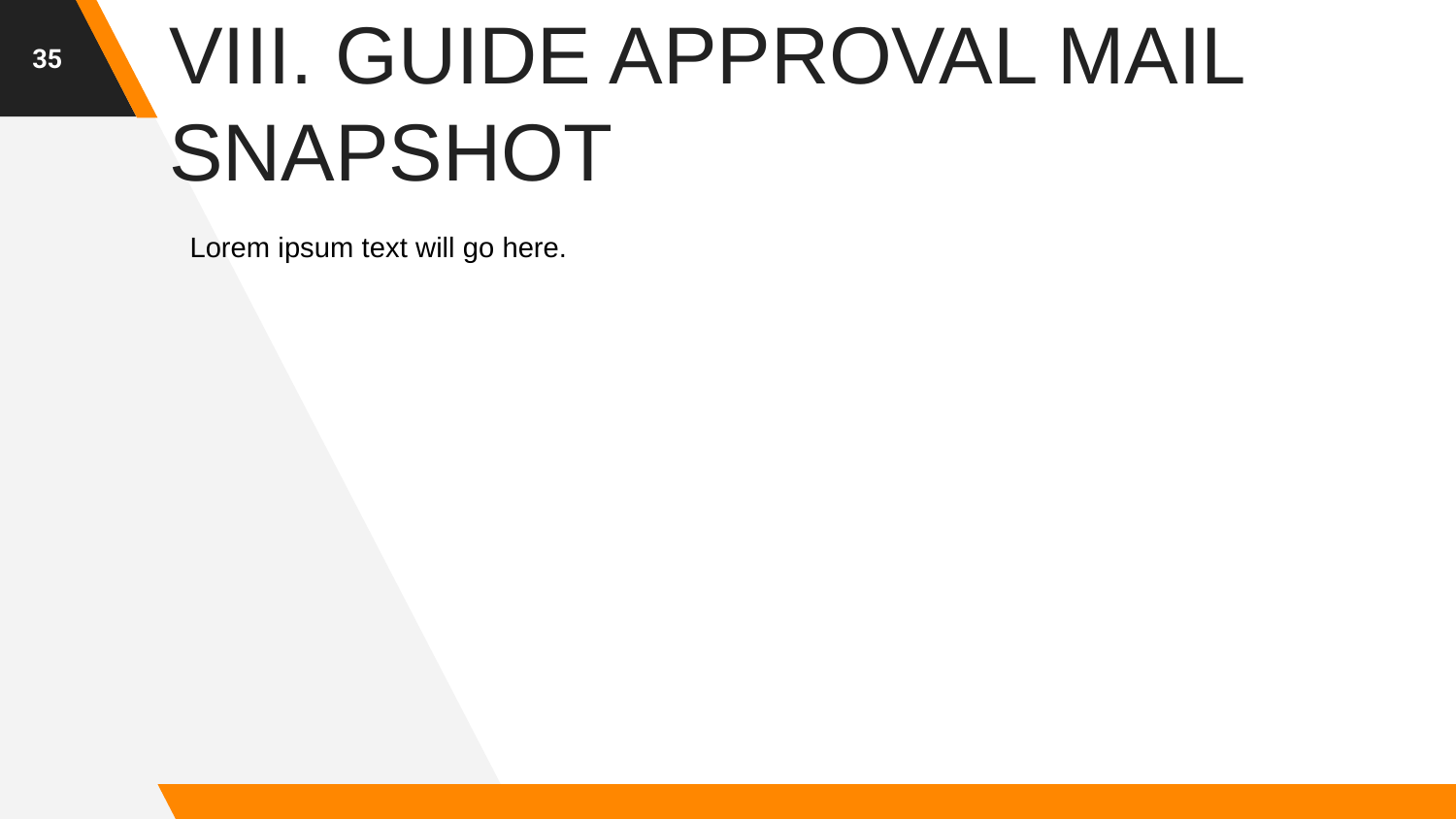

35
VIII. GUIDE APPROVAL MAIL SNAPSHOT
Lorem ipsum text will go here.